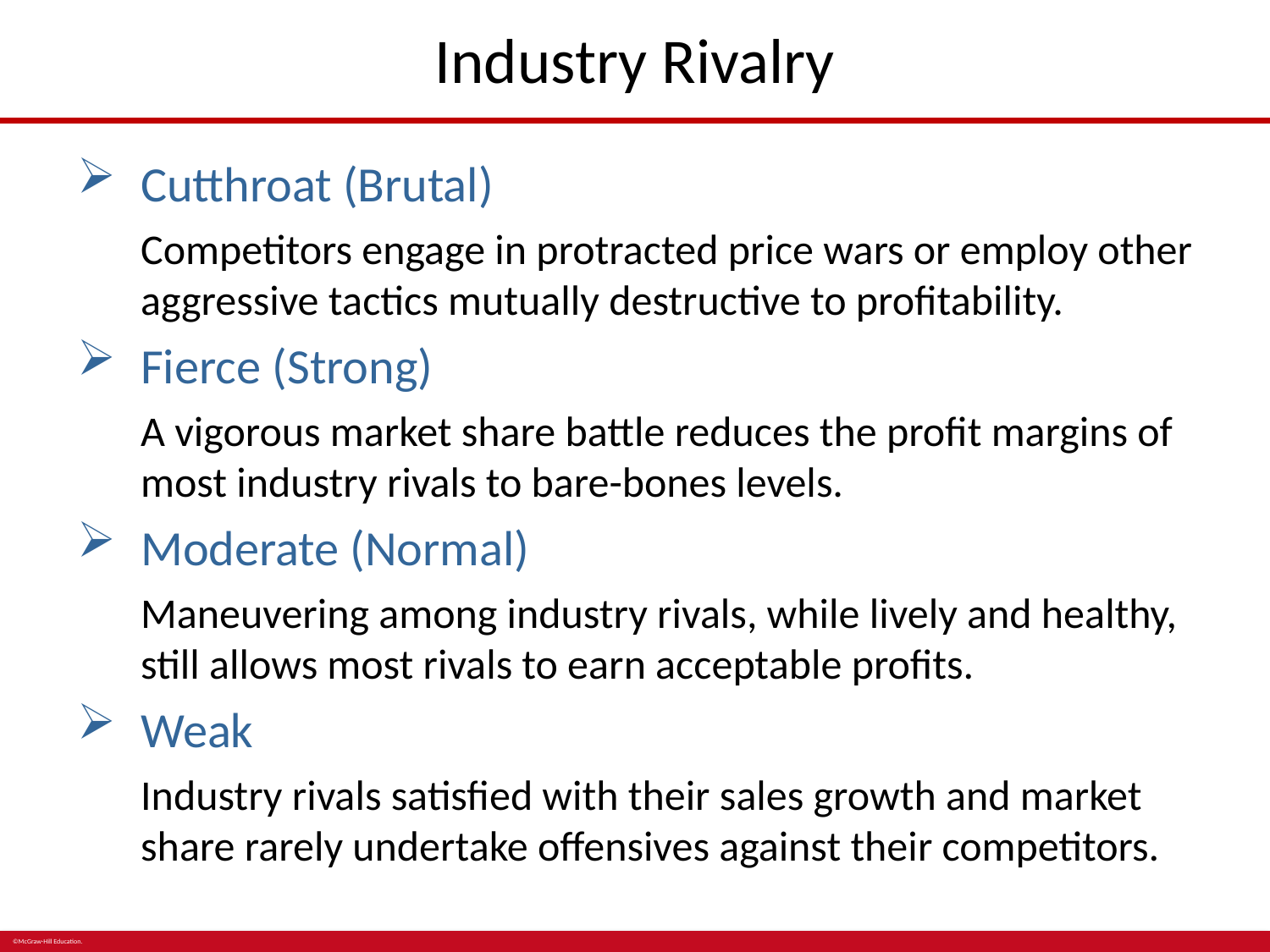

# Industry Rivalry
Cutthroat (Brutal)
Competitors engage in protracted price wars or employ other aggressive tactics mutually destructive to profitability.
Fierce (Strong)
A vigorous market share battle reduces the profit margins of most industry rivals to bare-bones levels.
Moderate (Normal)
Maneuvering among industry rivals, while lively and healthy, still allows most rivals to earn acceptable profits.
Weak
Industry rivals satisfied with their sales growth and market share rarely undertake offensives against their competitors.